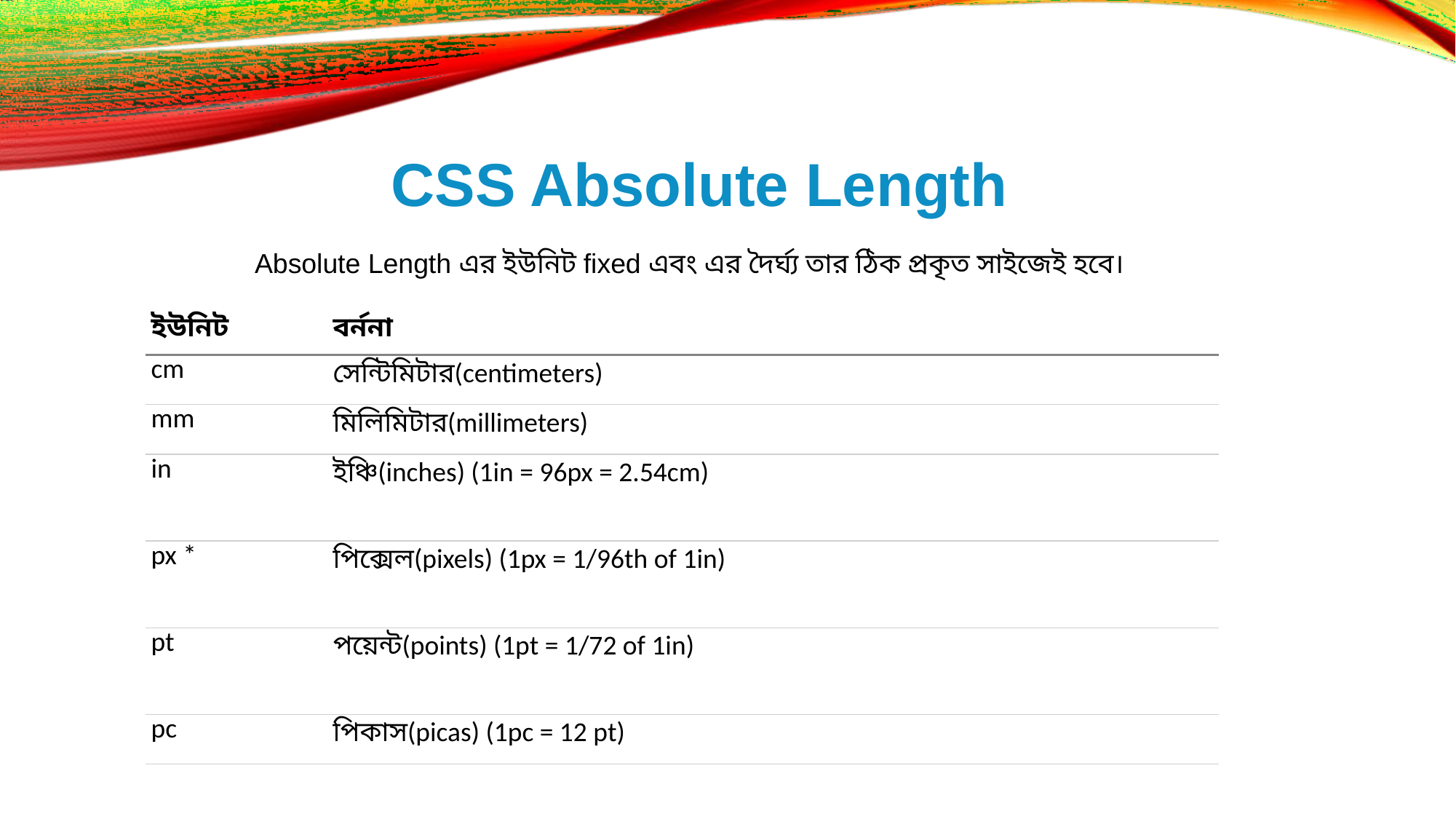

# CSS Absolute Length
Absolute Length এর ইউনিট fixed এবং এর দৈর্ঘ্য তার ঠিক প্রকৃত সাইজেই হবে।
| ইউনিট | বর্ননা |
| --- | --- |
| cm | সেন্টিমিটার(centimeters) |
| mm | মিলিমিটার(millimeters) |
| in | ইঞ্চি(inches) (1in = 96px = 2.54cm) |
| px \* | পিক্সেল(pixels) (1px = 1/96th of 1in) |
| pt | পয়েন্ট(points) (1pt = 1/72 of 1in) |
| pc | পিকাস(picas) (1pc = 12 pt) |